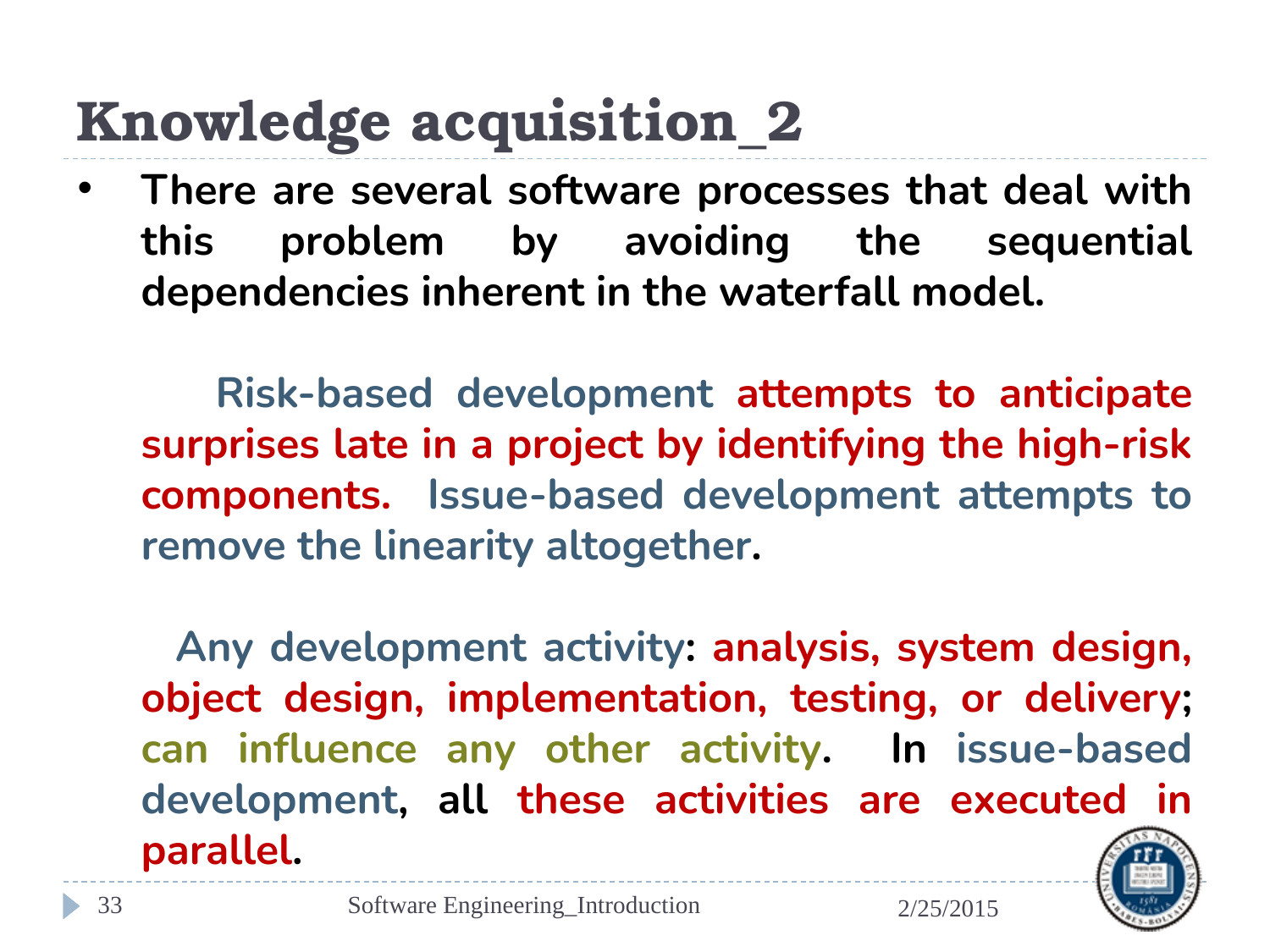

# Knowledge acquisition_2
There are several software processes that deal with this problem by avoiding the sequential dependencies inherent in the waterfall model.

      Risk-based development attempts to anticipate surprises late in a project by identifying the high-risk components.  Issue-based development attempts to remove the linearity altogether.

      Any development activity: analysis, system design, object design, implementation, testing, or delivery; can influence any other activity.  In issue-based development, all these activities are executed in parallel.
33
Software Engineering_Introduction
2/25/2015